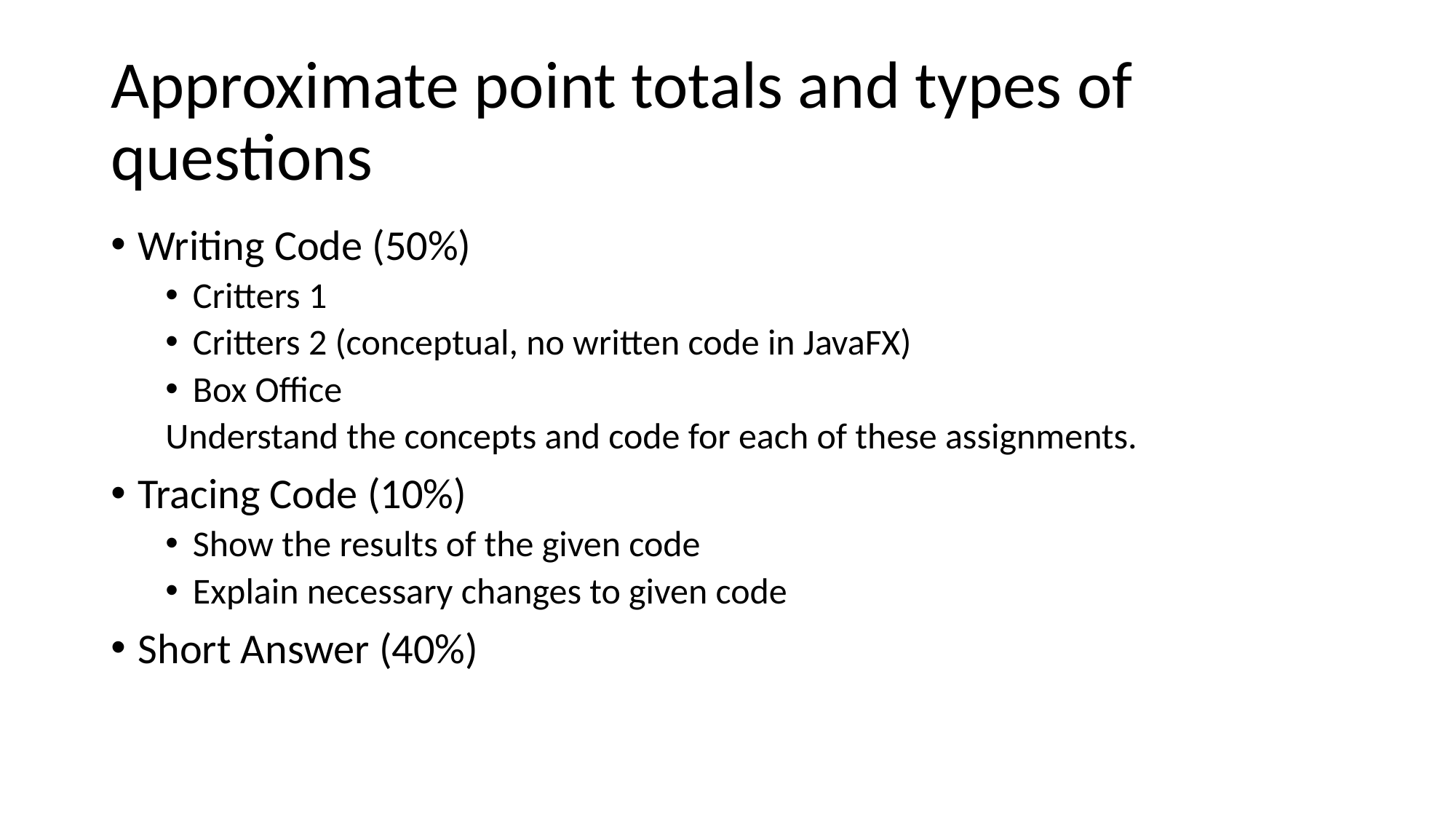

# Approximate point totals and types of questions
Writing Code (50%)
Critters 1
Critters 2 (conceptual, no written code in JavaFX)
Box Office
Understand the concepts and code for each of these assignments.
Tracing Code (10%)
Show the results of the given code
Explain necessary changes to given code
Short Answer (40%)